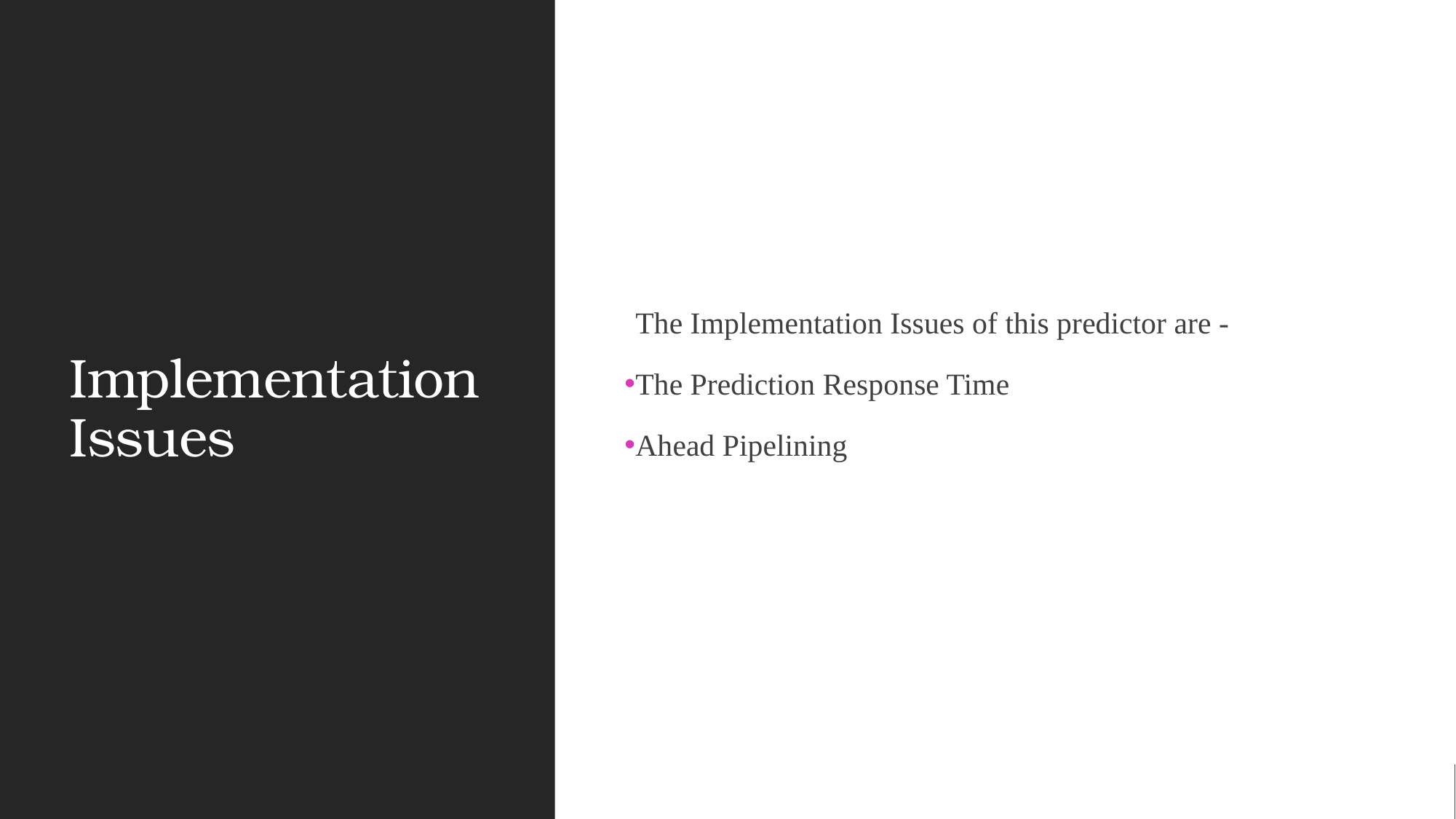

# Implementation Issues
The Implementation Issues of this predictor are -
The Prediction Response Time
Ahead Pipelining